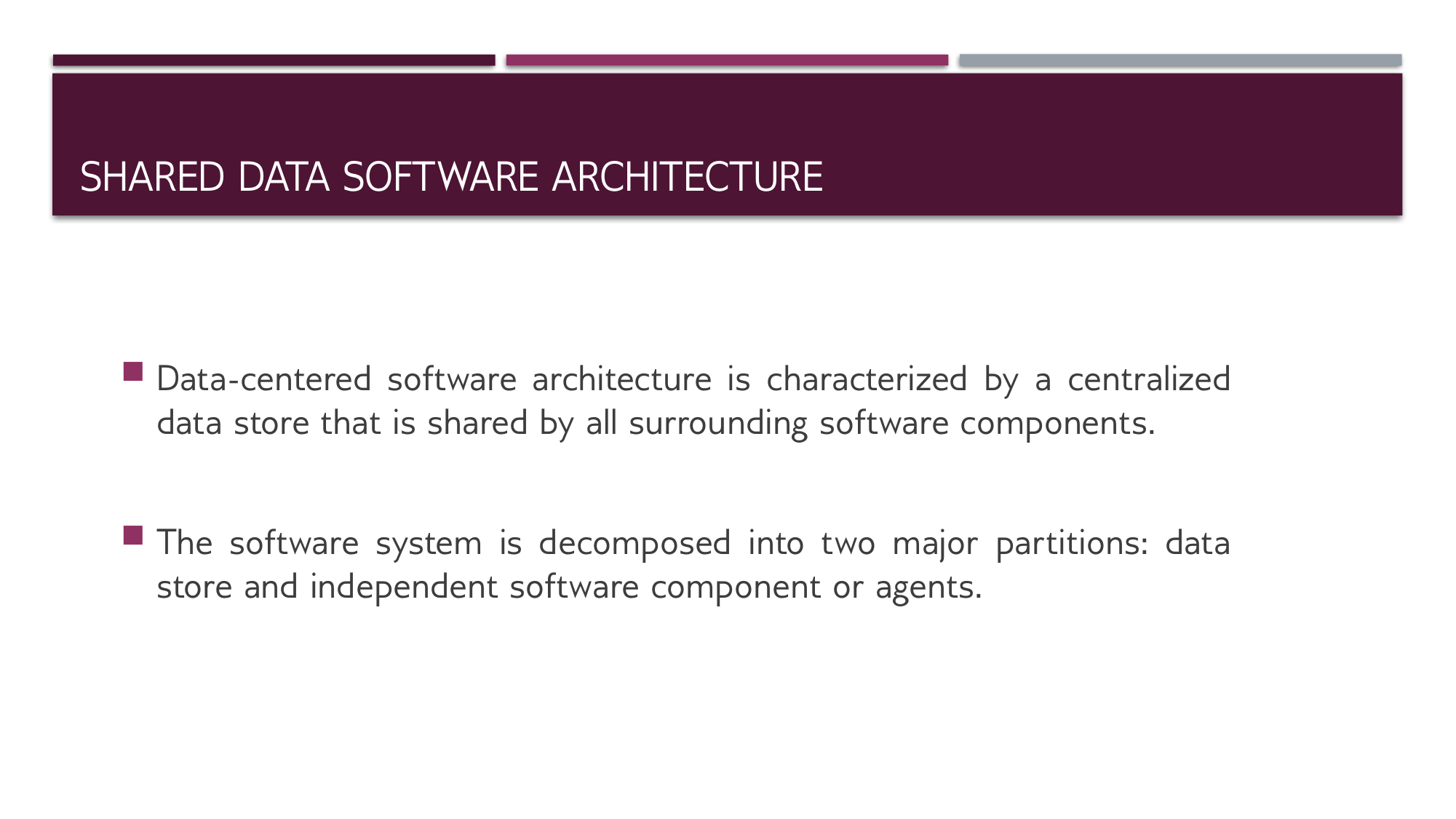

# Shared Data Software Architecture
Data-centered software architecture is characterized by a centralized data store that is shared by all surrounding software components.

The software system is decomposed into two major partitions: data store and independent software component or agents.